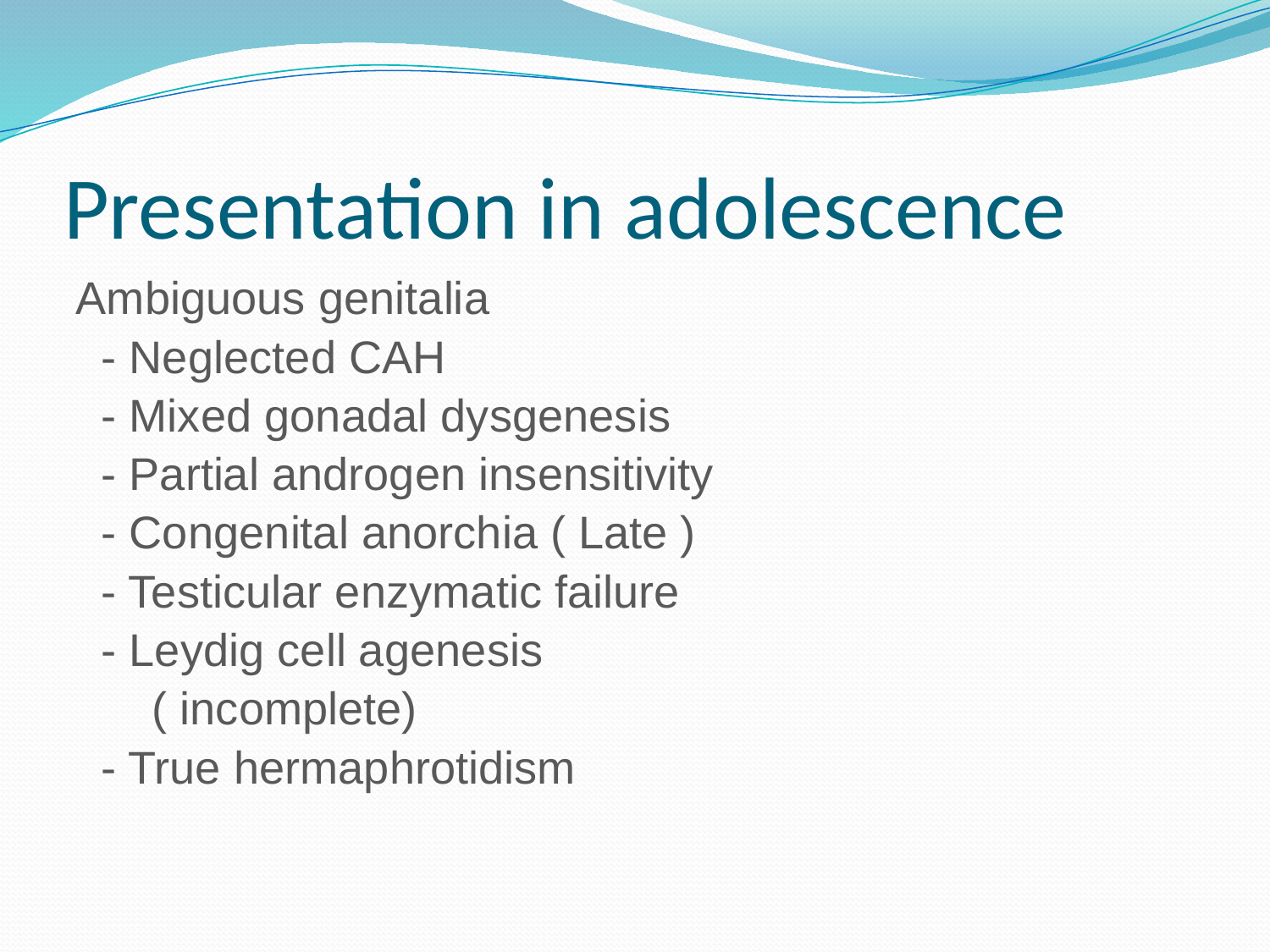

# Presentation in adolescence
Ambiguous genitalia
  - Neglected CAH
  - Mixed gonadal dysgenesis
  - Partial androgen insensitivity
  - Congenital anorchia ( Late )
  - Testicular enzymatic failure
  - Leydig cell agenesis
      ( incomplete)
  - True hermaphrotidism